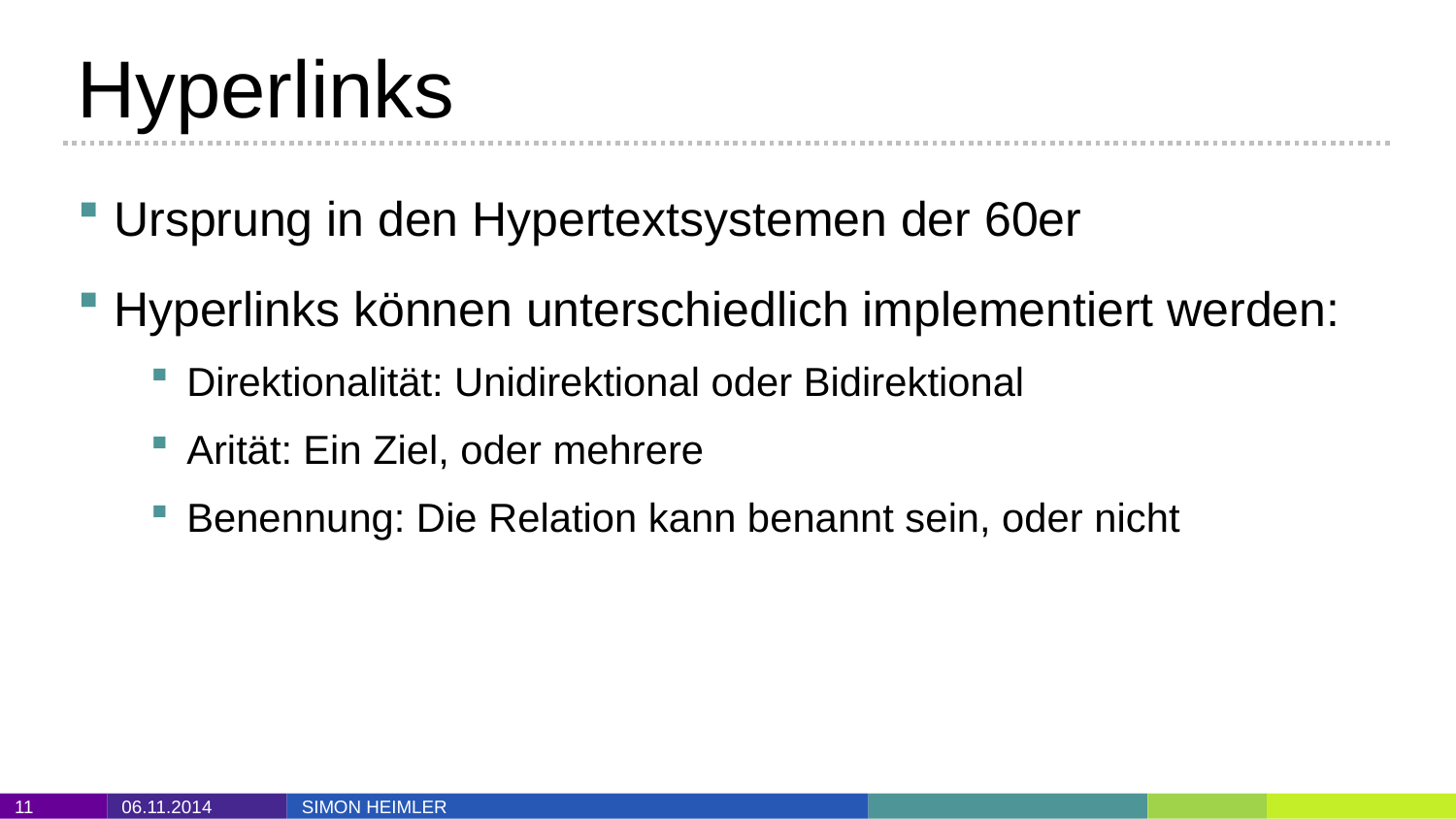

# Hyperlinks
Ursprung in den Hypertextsystemen der 60er
Hyperlinks können unterschiedlich implementiert werden:
Direktionalität: Unidirektional oder Bidirektional
Arität: Ein Ziel, oder mehrere
Benennung: Die Relation kann benannt sein, oder nicht